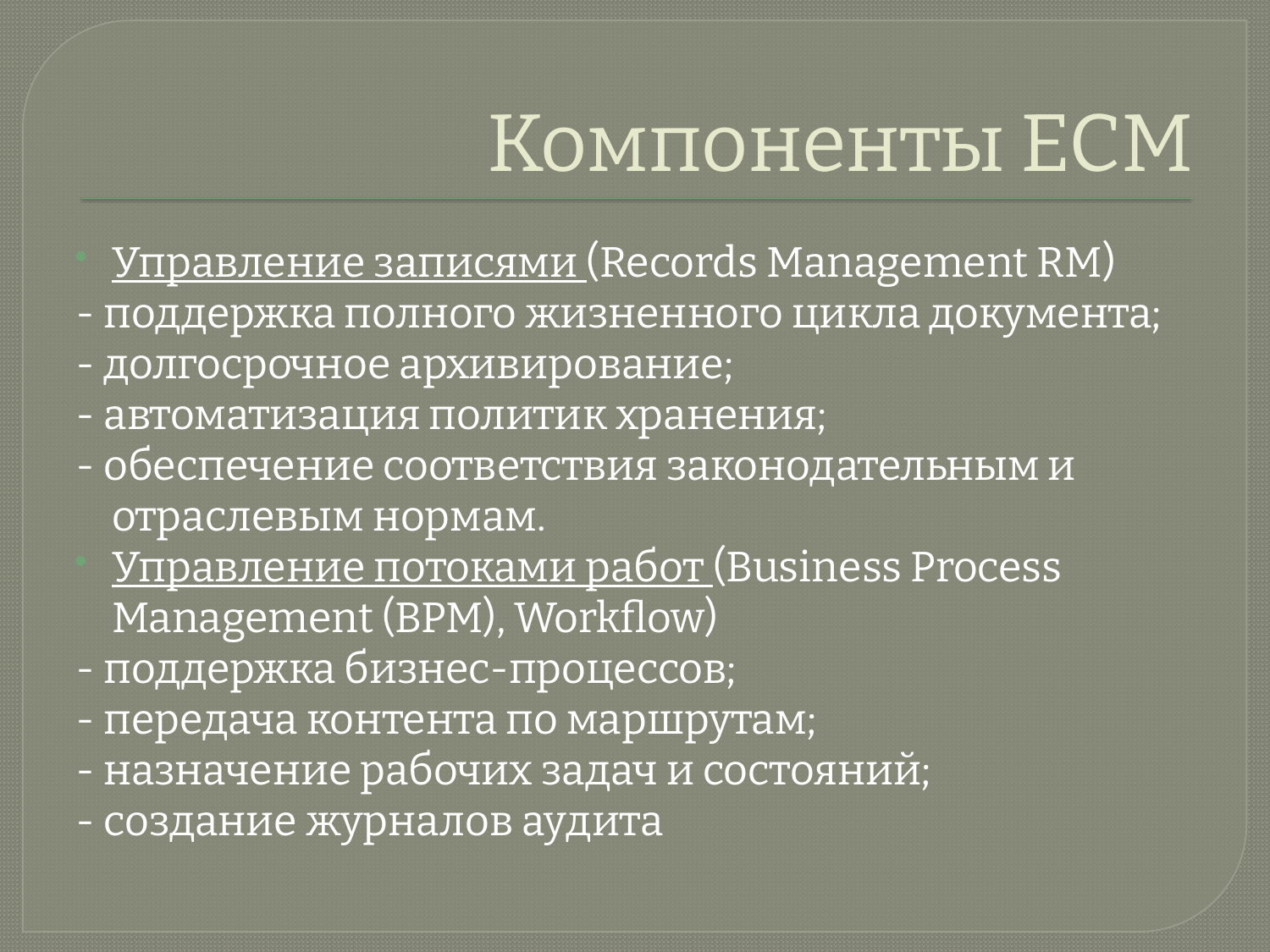

# Компоненты ECM
Управление записями (Records Management RM)
- поддержка полного жизненного цикла документа;
- долгосрочное архивирование;
- автоматизация политик хранения;
- обеспечение соответствия законодательным и отраслевым нормам.
Управление потоками работ (Business Process Management (BPM), Workflow)
- поддержка бизнес-процессов;
- передача контента по маршрутам;
- назначение рабочих задач и состояний;
- создание журналов аудита